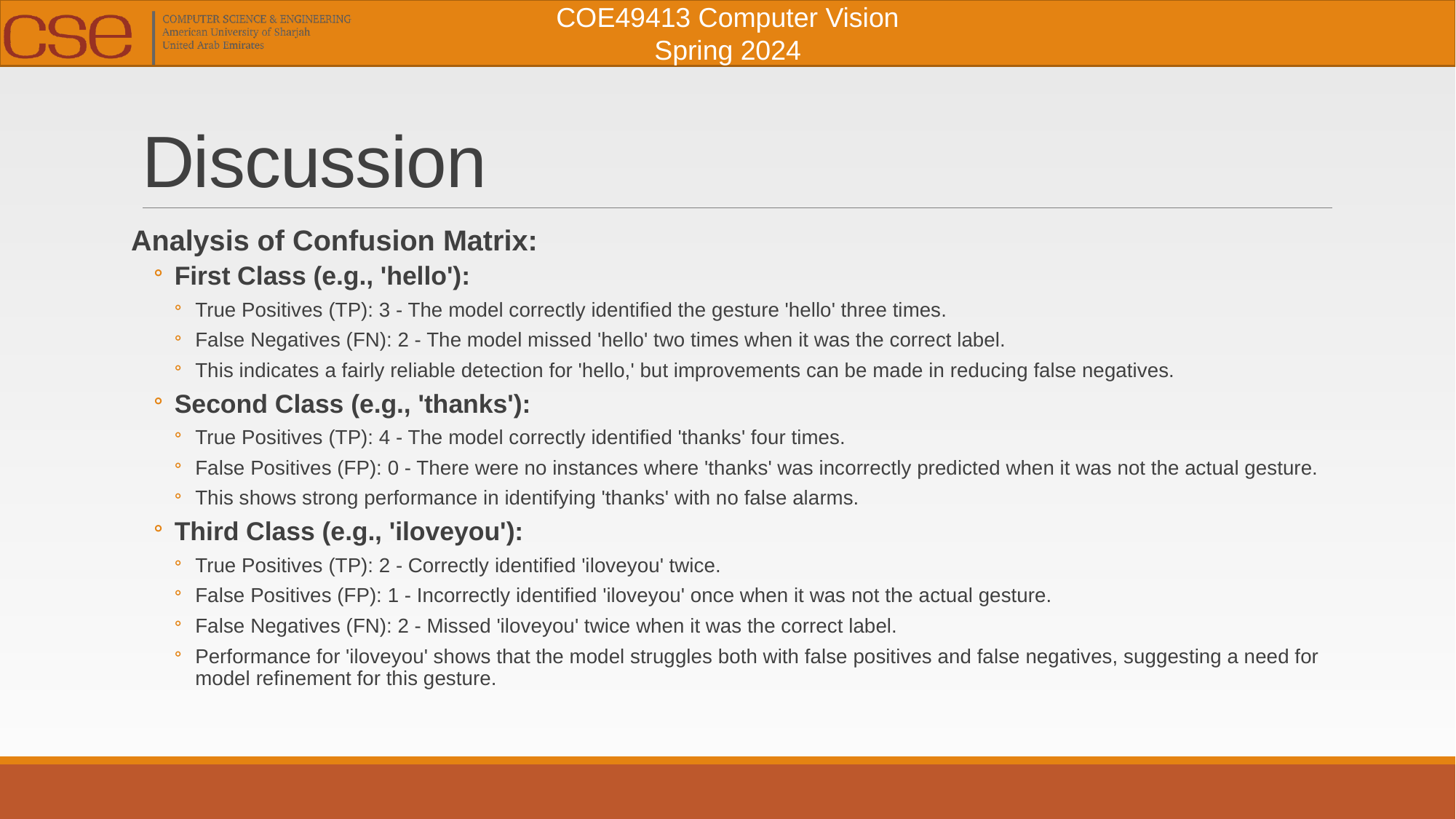

# Discussion
Analysis of Confusion Matrix:
First Class (e.g., 'hello'):
True Positives (TP): 3 - The model correctly identified the gesture 'hello' three times.
False Negatives (FN): 2 - The model missed 'hello' two times when it was the correct label.
This indicates a fairly reliable detection for 'hello,' but improvements can be made in reducing false negatives.
Second Class (e.g., 'thanks'):
True Positives (TP): 4 - The model correctly identified 'thanks' four times.
False Positives (FP): 0 - There were no instances where 'thanks' was incorrectly predicted when it was not the actual gesture.
This shows strong performance in identifying 'thanks' with no false alarms.
Third Class (e.g., 'iloveyou'):
True Positives (TP): 2 - Correctly identified 'iloveyou' twice.
False Positives (FP): 1 - Incorrectly identified 'iloveyou' once when it was not the actual gesture.
False Negatives (FN): 2 - Missed 'iloveyou' twice when it was the correct label.
Performance for 'iloveyou' shows that the model struggles both with false positives and false negatives, suggesting a need for model refinement for this gesture.